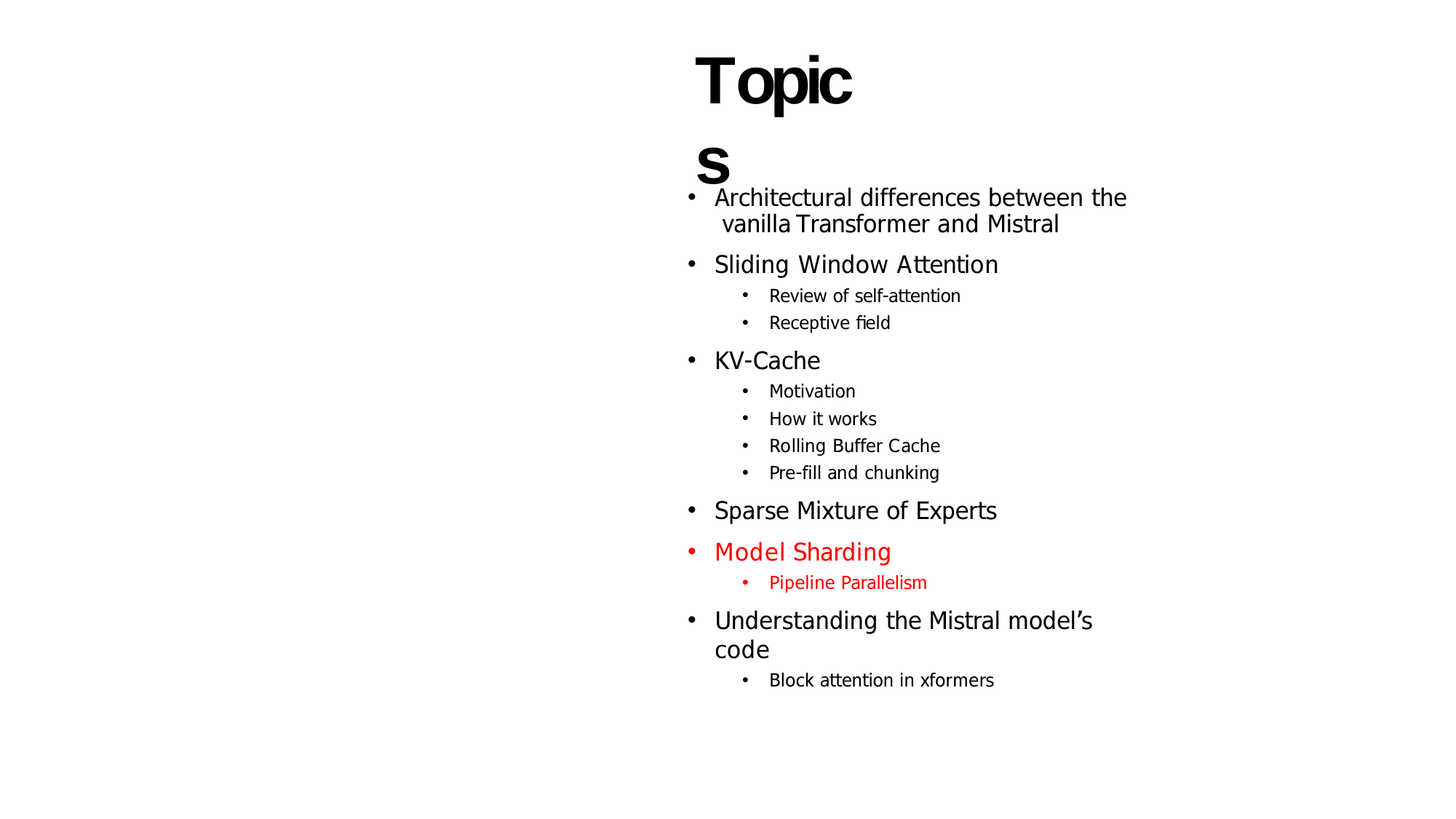

# Topics
Architectural differences between the  vanilla Transformer and Mistral
Sliding Window Attention
Review of self-attention
Receptive field
KV-Cache
Motivation
How it works
Rolling Buffer Cache
Pre-fill and chunking
Sparse Mixture of Experts
Model Sharding
Pipeline Parallelism
Understanding the Mistral model’s code
Block attention in xformers